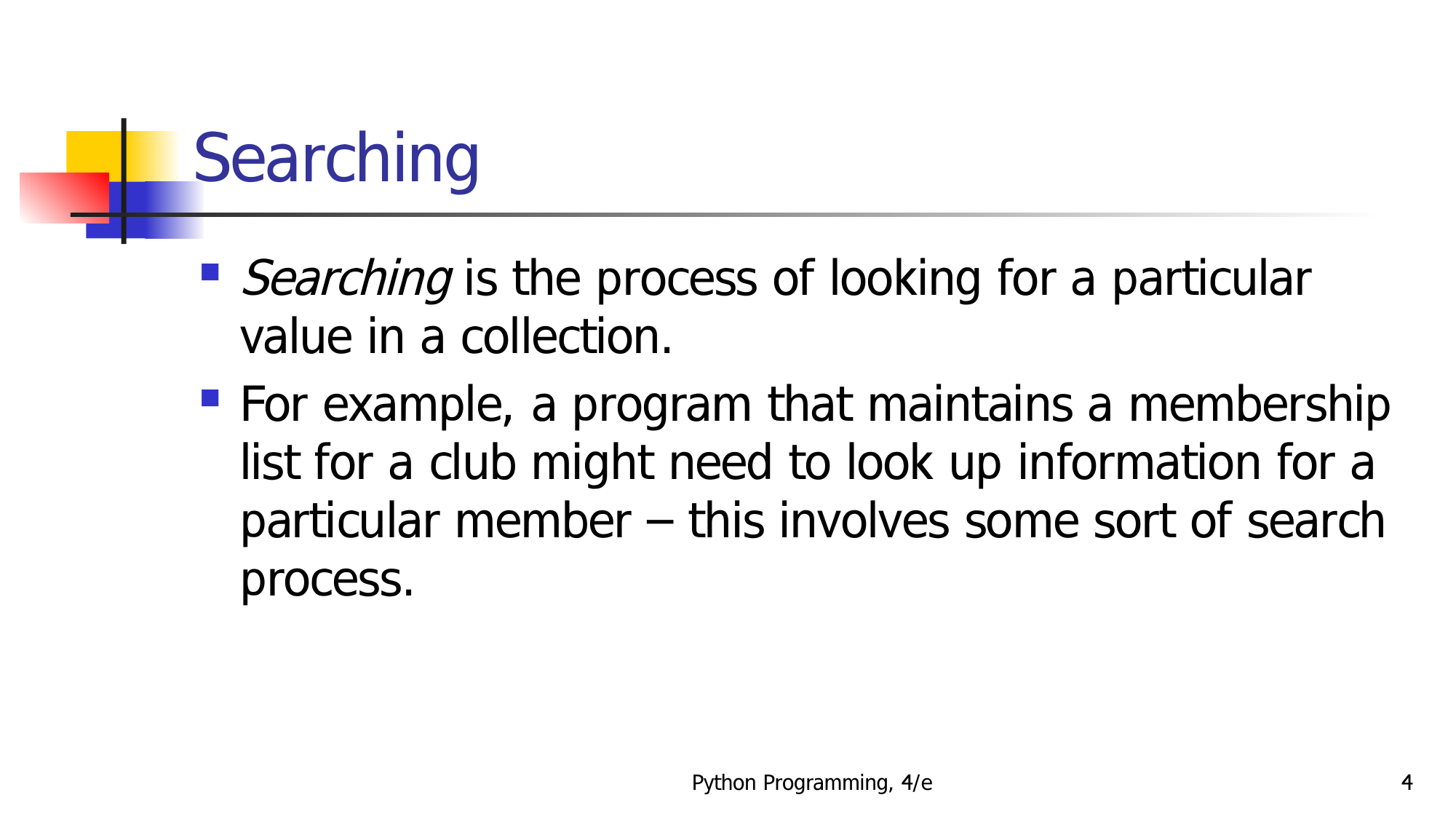

# Searching
Searching is the process of looking for a particular value in a collection.
For example, a program that maintains a membership list for a club might need to look up information for a particular member – this involves some sort of search process.
Python Programming, 4/e
4